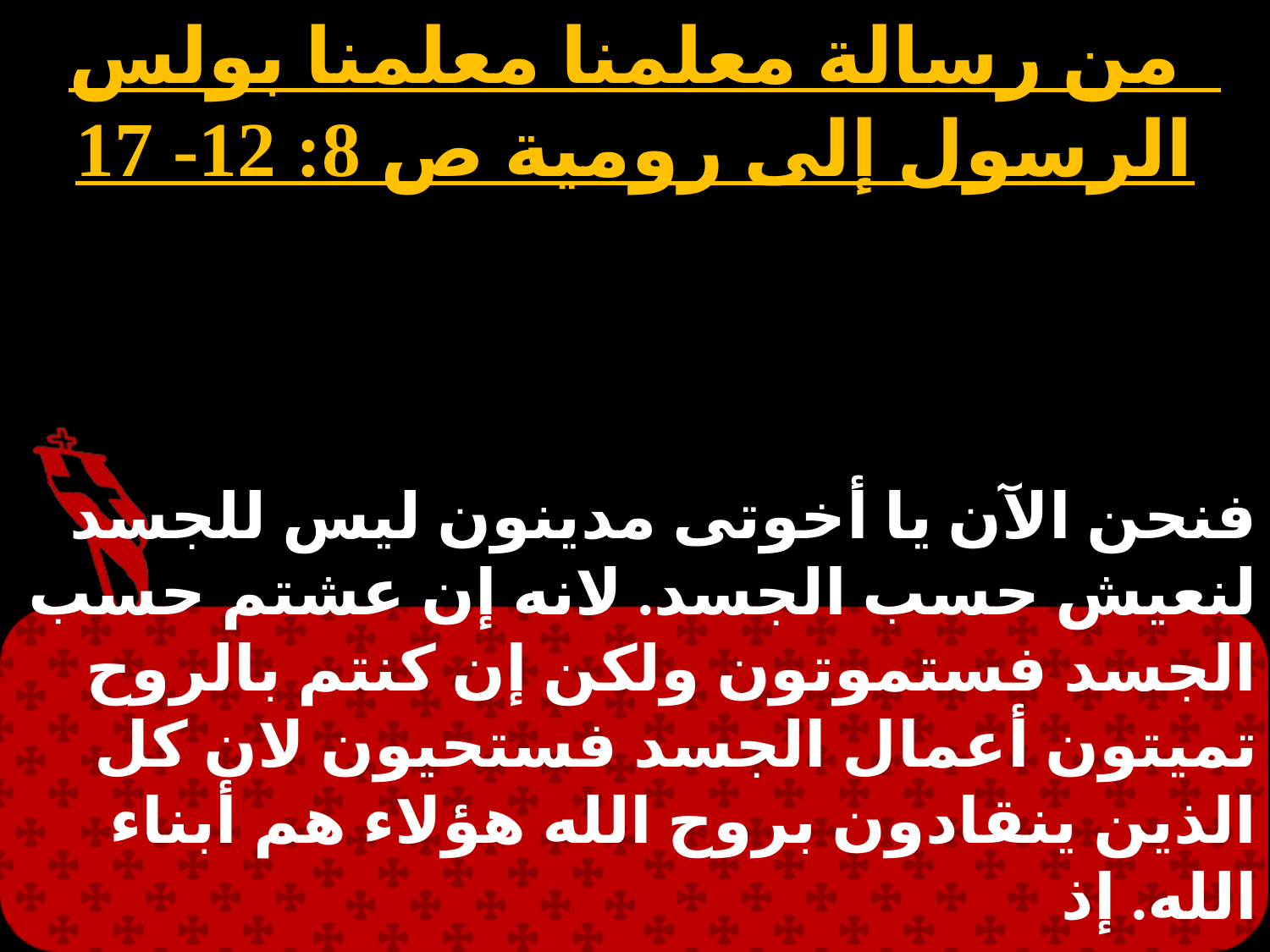

من رسالة معلمنا معلمنا بولس الرسول إلى رومية ص 8: 12- 17

# الاثنين السابع
فنحن الآن يا أخوتى مدينون ليس للجسد لنعيش حسب الجسد. لانه إن عشتم حسب الجسد فستموتون ولكن إن كنتم بالروح تميتون أعمال الجسد فستحيون لان كل الذين ينقادون بروح الله هؤلاء هم أبناء الله. إذ